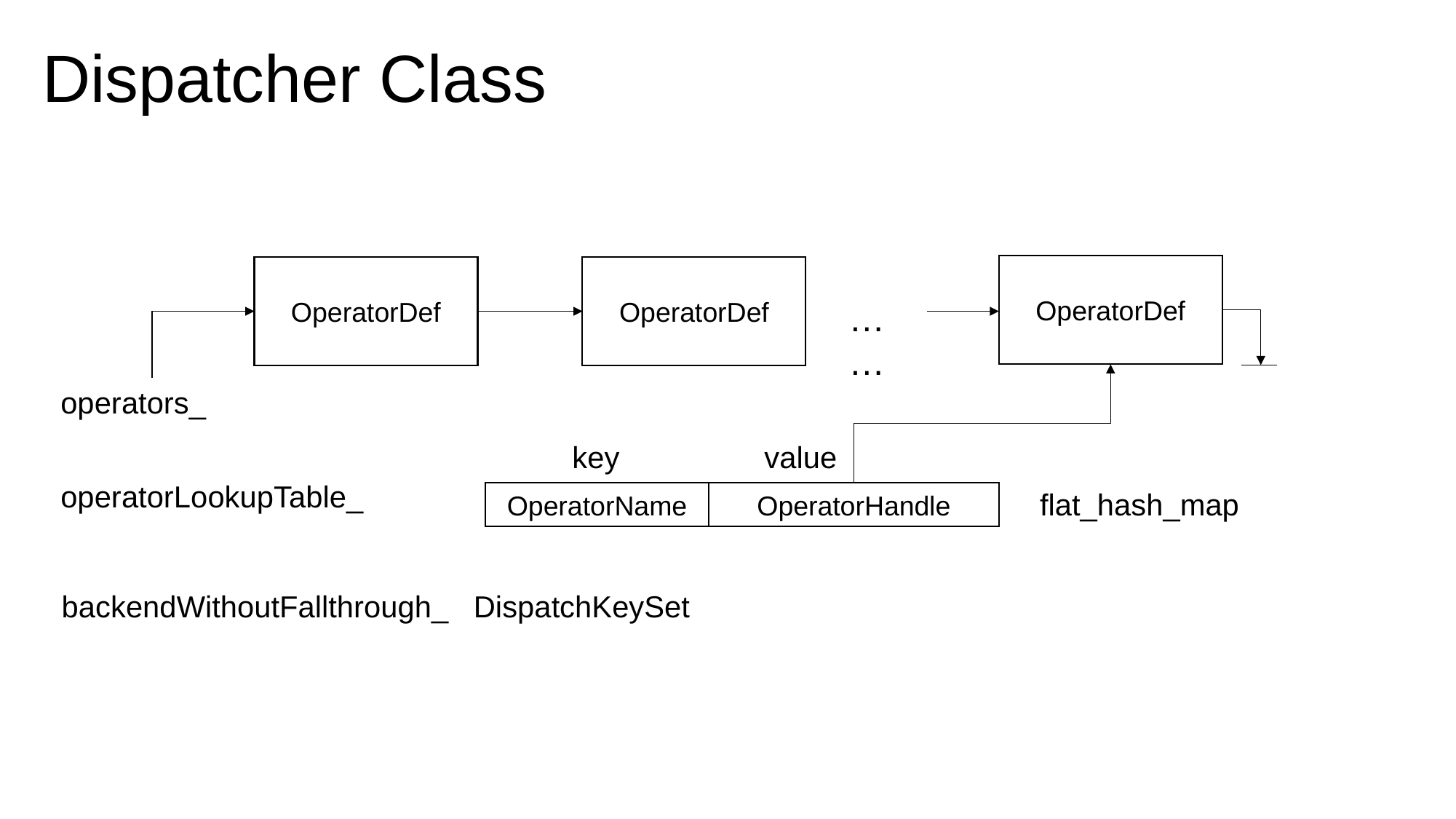

# Dispatcher Class

OperatorDef

OperatorDef

OperatorDef

……
operators_
value
key
operatorLookupTable_
flat_hash_map
OperatorHandle
OperatorName
backendWithoutFallthrough_   DispatchKeySet